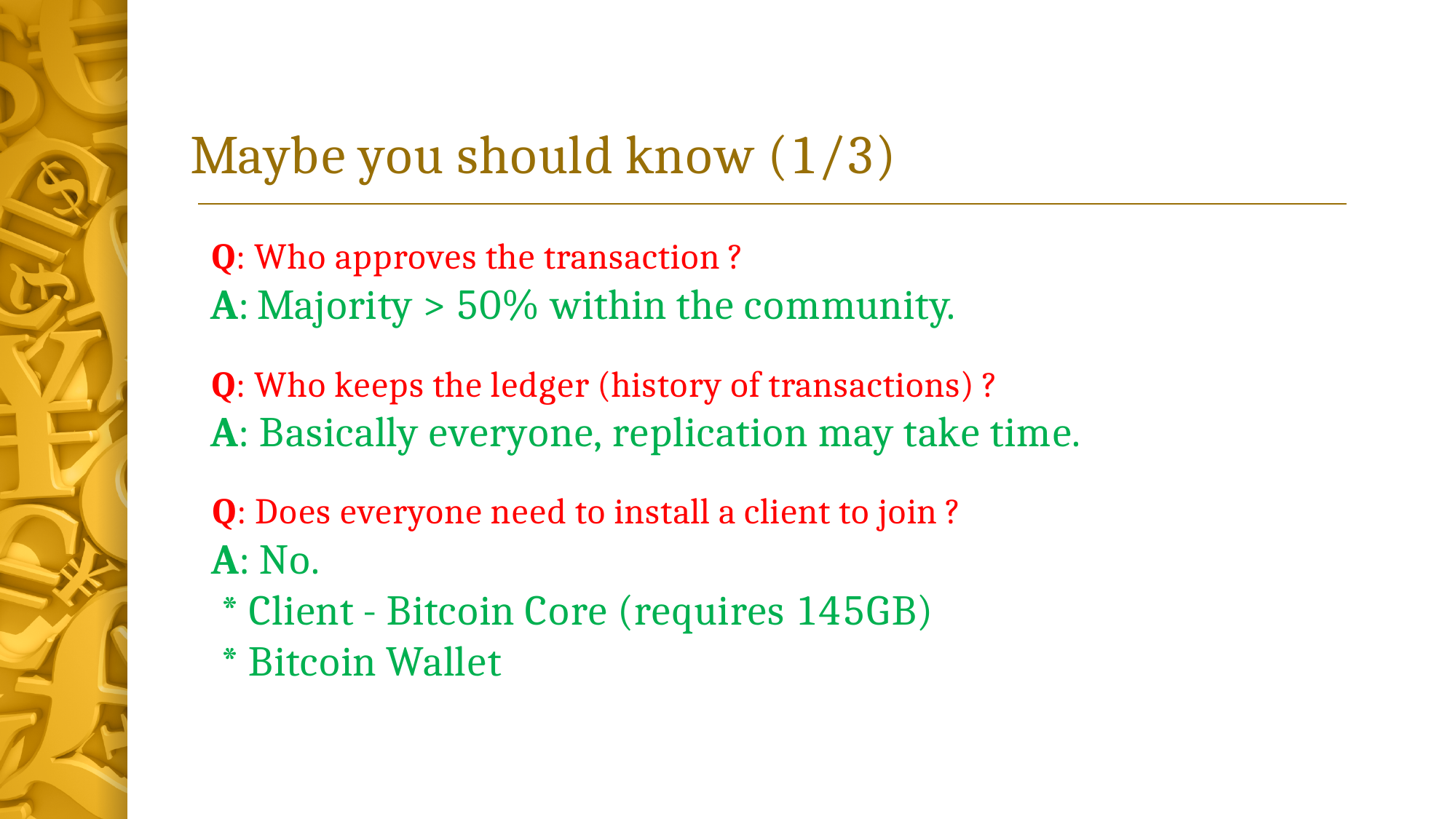

# Maybe you should know (1/3)
Q: Who approves the transaction ?
A: Majority > 50% within the community.
Q: Who keeps the ledger (history of transactions) ?
A: Basically everyone, replication may take time.
Q: Does everyone need to install a client to join ?
A: No.
 * Client - Bitcoin Core (requires 145GB)
 * Bitcoin Wallet